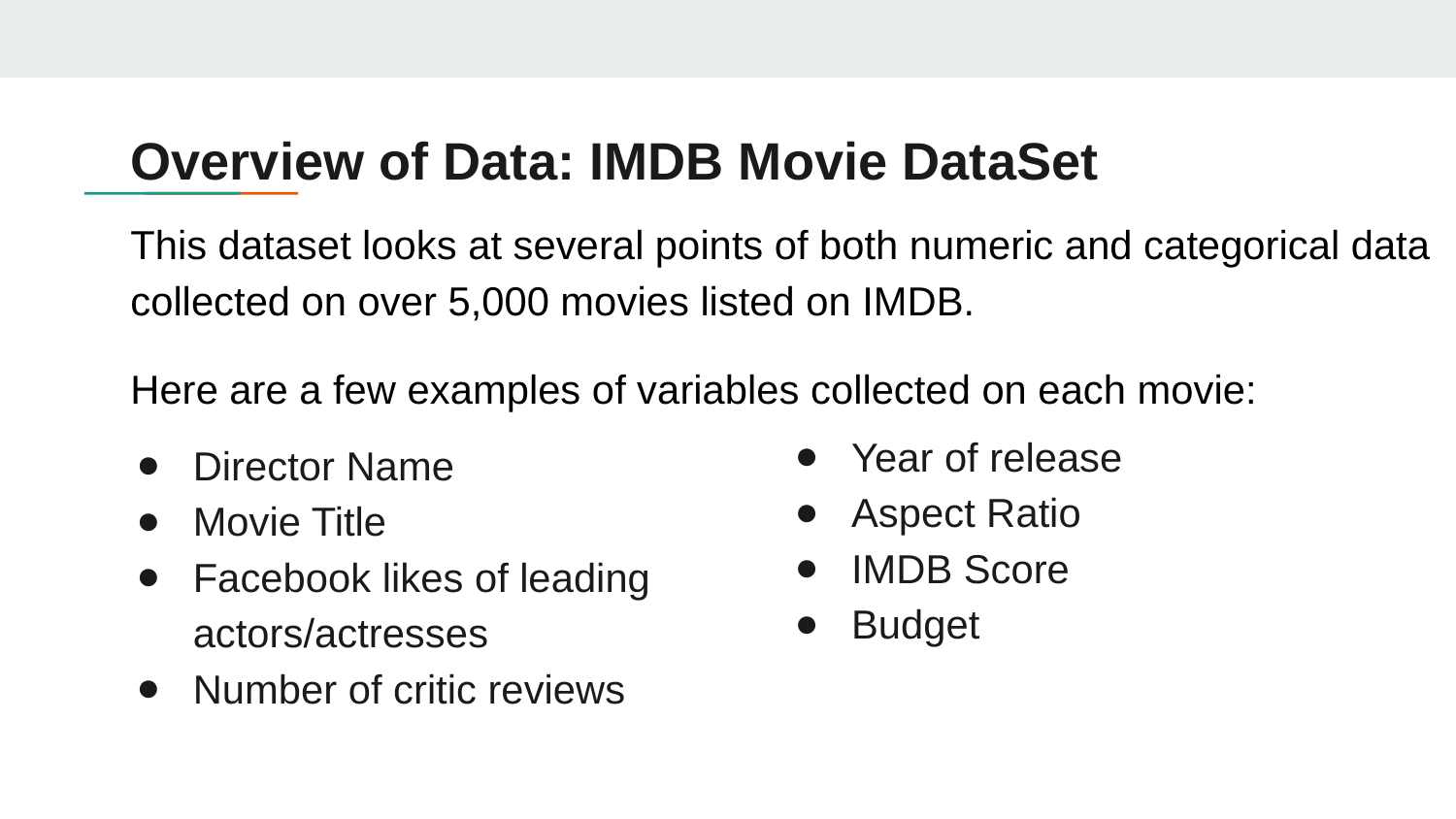

# Overview of Data: IMDB Movie DataSet
This dataset looks at several points of both numeric and categorical data collected on over 5,000 movies listed on IMDB.
Here are a few examples of variables collected on each movie:
Year of release
Aspect Ratio
IMDB Score
Budget

Director Name
Movie Title
Facebook likes of leading actors/actresses
Number of critic reviews